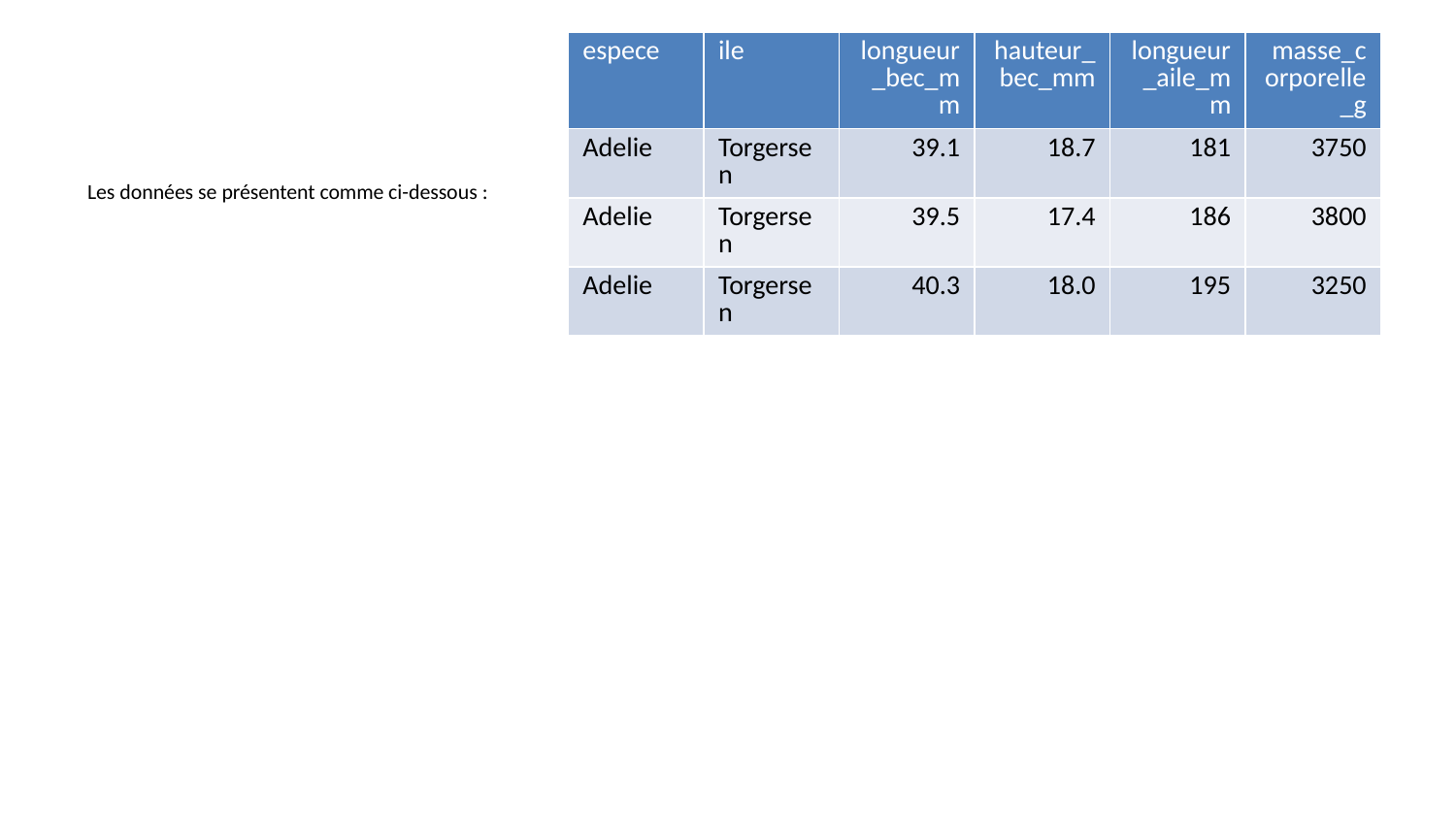

| espece | ile | longueur\_bec\_mm | hauteur\_bec\_mm | longueur\_aile\_mm | masse\_corporelle\_g |
| --- | --- | --- | --- | --- | --- |
| Adelie | Torgersen | 39.1 | 18.7 | 181 | 3750 |
| Adelie | Torgersen | 39.5 | 17.4 | 186 | 3800 |
| Adelie | Torgersen | 40.3 | 18.0 | 195 | 3250 |
Les données se présentent comme ci-dessous :